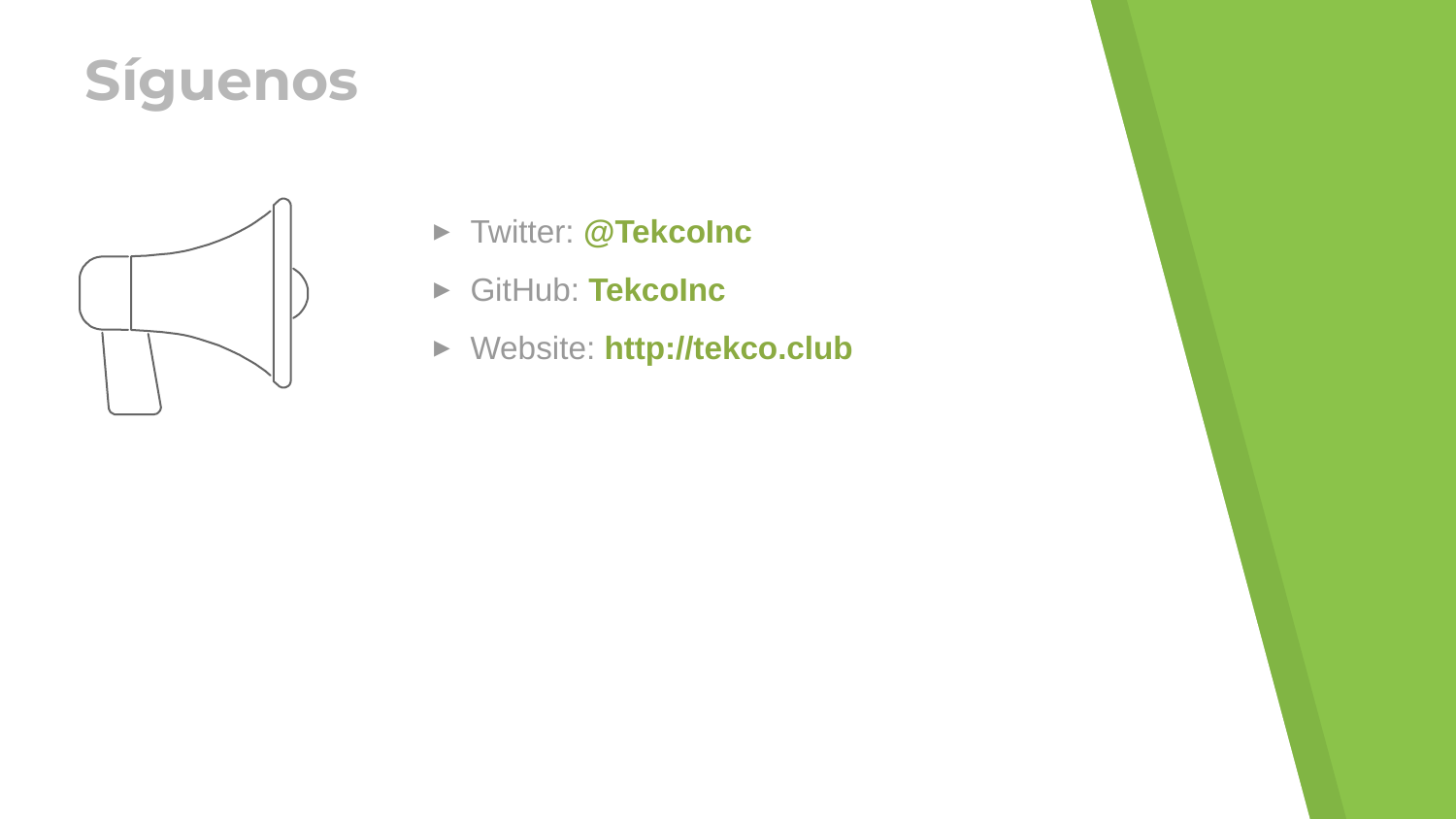

# Síguenos
Twitter: @TekcoInc
GitHub: TekcoInc
Website: http://tekco.club